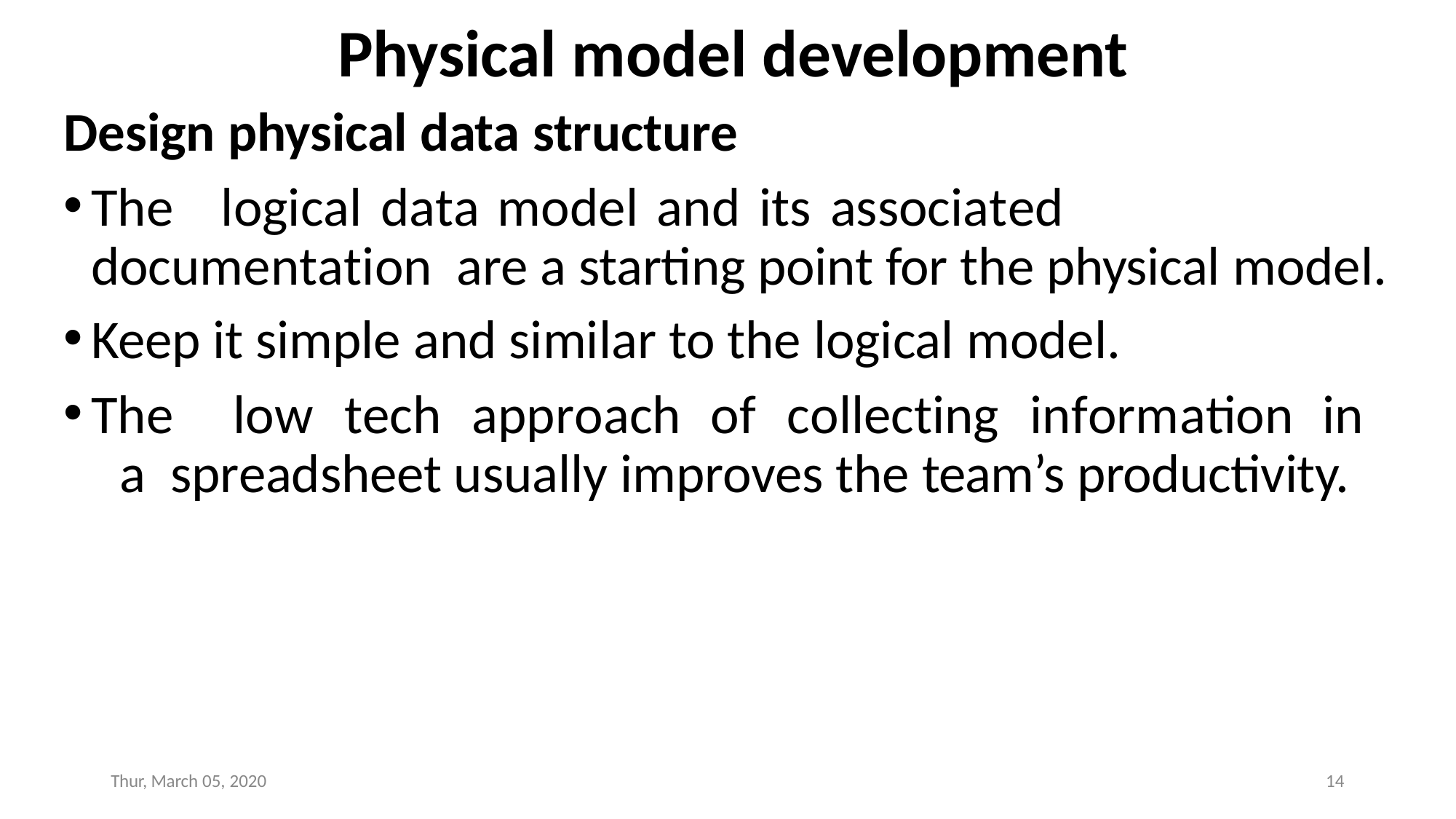

# Physical model development
Design physical data structure
The	logical	data	model	and	its	associated	documentation  are a starting point for the physical model.
Keep it simple and similar to the logical model.
The	low	tech	approach	of	collecting	information	in	a  spreadsheet usually improves the team’s productivity.
Thur, March 05, 2020
14